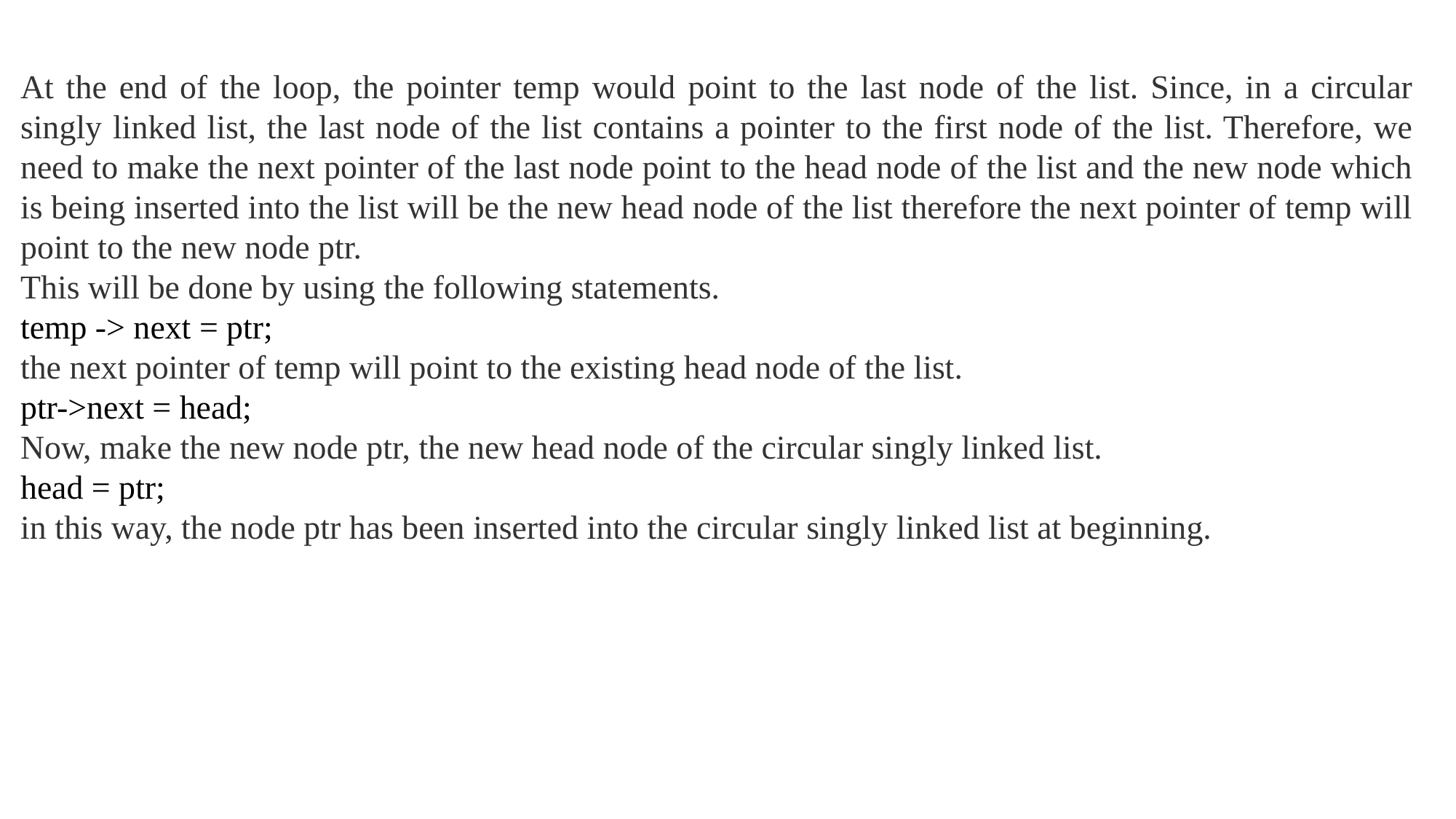

At the end of the loop, the pointer temp would point to the last node of the list. Since, in a circular singly linked list, the last node of the list contains a pointer to the first node of the list. Therefore, we need to make the next pointer of the last node point to the head node of the list and the new node which is being inserted into the list will be the new head node of the list therefore the next pointer of temp will point to the new node ptr.
This will be done by using the following statements.
temp -> next = ptr;
the next pointer of temp will point to the existing head node of the list.
ptr->next = head;
Now, make the new node ptr, the new head node of the circular singly linked list.
head = ptr;
in this way, the node ptr has been inserted into the circular singly linked list at beginning.